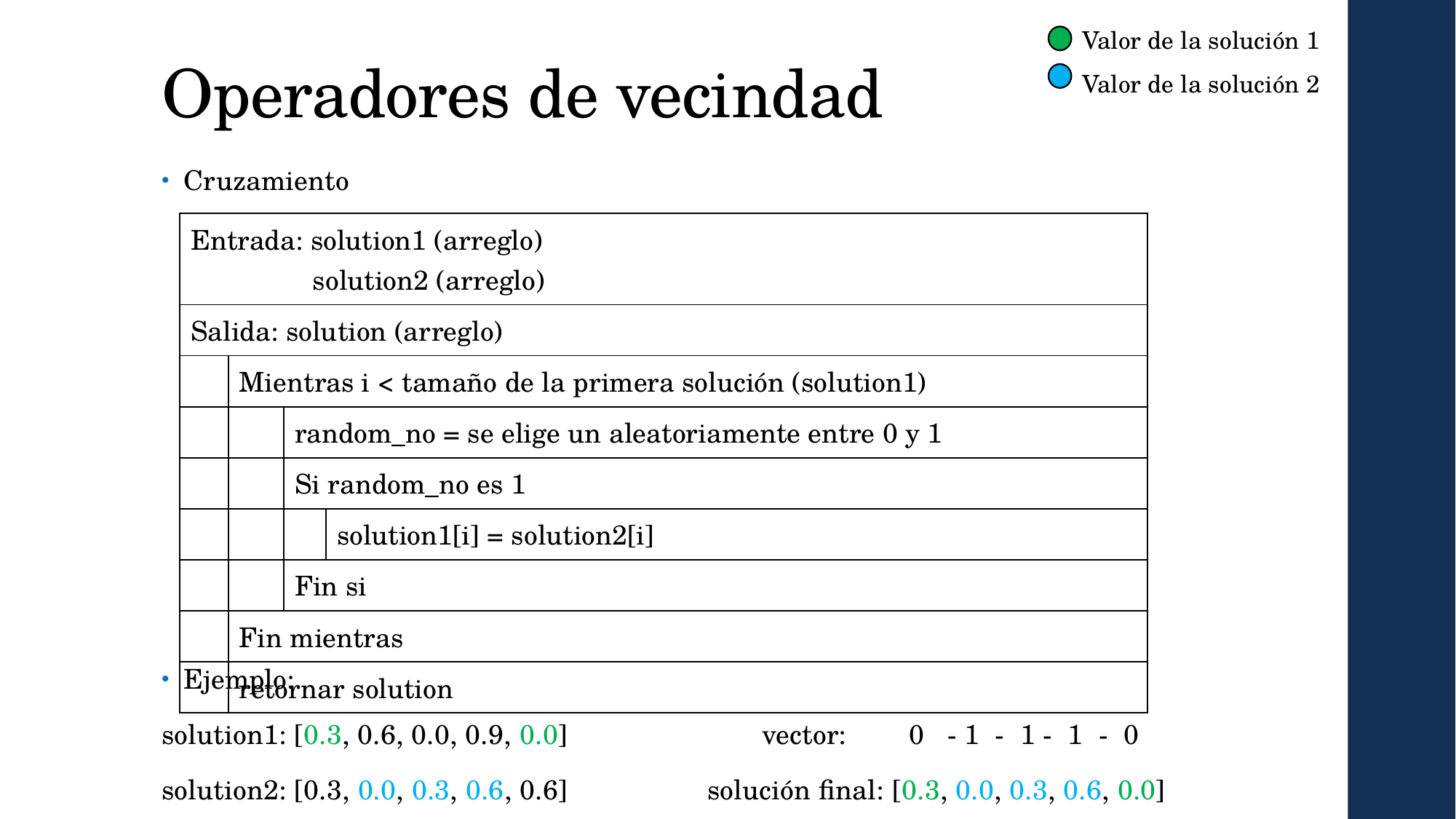

Valor de la solución 1
Valor de la solución 2

# Operadores de vecindad
Cruzamiento

Ejemplo:
solution1: [0.3, 0.6, 0.0, 0.9, 0.0]		       vector:        0   - 1  -  1 -  1  -  0
solution2: [0.3, 0.0, 0.3, 0.6, 0.6]		solución final: [0.3, 0.0, 0.3, 0.6, 0.0]

| Entrada: solution1 (arreglo) solution2 (arreglo) |  |  |  |
| --- | --- | --- | --- |
| Salida: solution (arreglo) |  |  |  |
|  | Mientras i < tamaño de la primera solución (solution1) |  |  |
|  |  | random\_no = se elige un aleatoriamente entre 0 y 1 |  |
|  |  | Si random\_no es 1 |  |
|  |  |  | solution1[i] = solution2[i] |
|  |  | Fin si |  |
|  | Fin mientras |  |  |
|  | retornar solution |  |  |